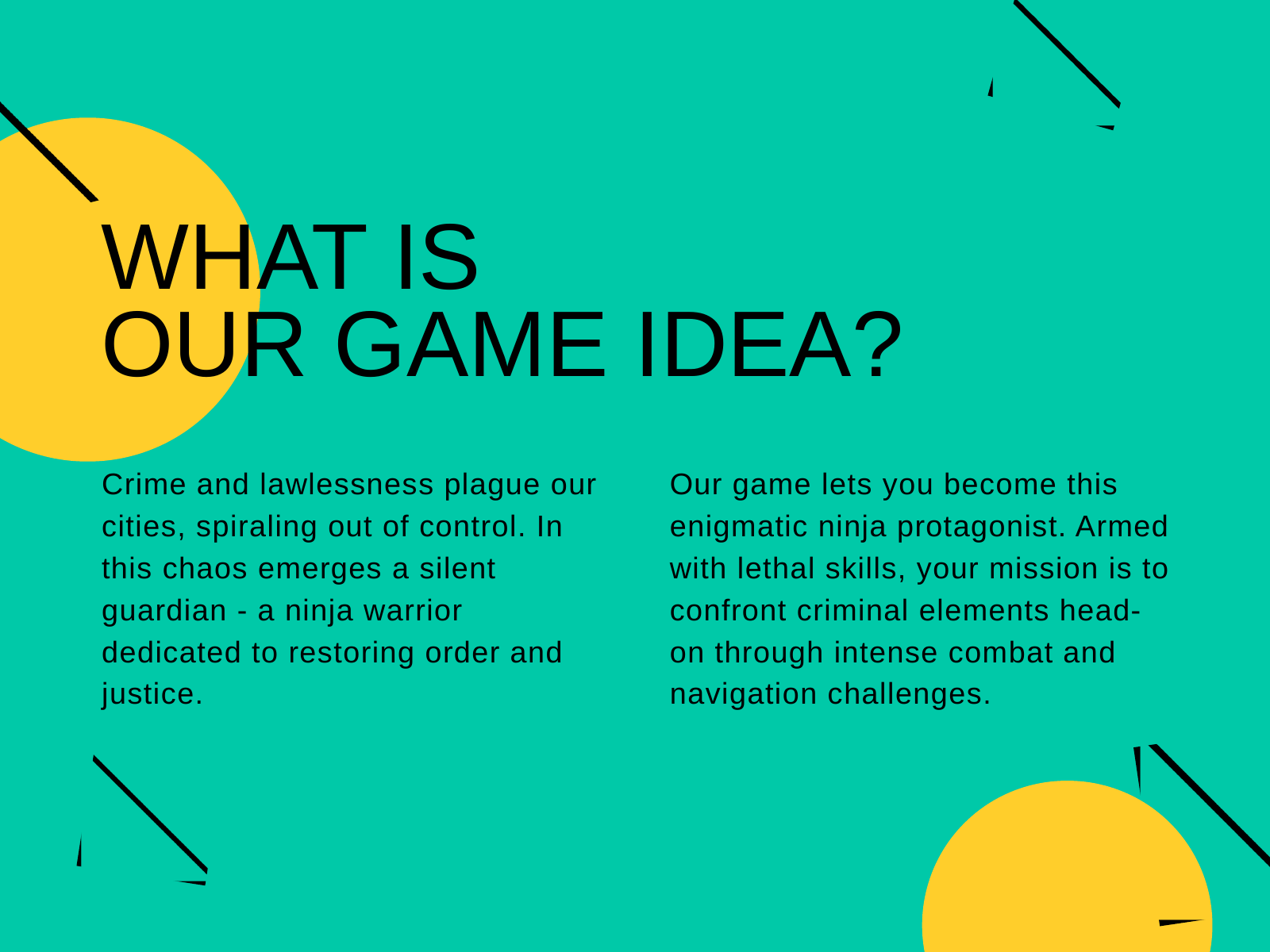

WHAT IS
OUR GAME IDEA?
Crime and lawlessness plague our cities, spiraling out of control. In this chaos emerges a silent guardian - a ninja warrior dedicated to restoring order and justice.
Our game lets you become this enigmatic ninja protagonist. Armed with lethal skills, your mission is to confront criminal elements head-on through intense combat and navigation challenges.